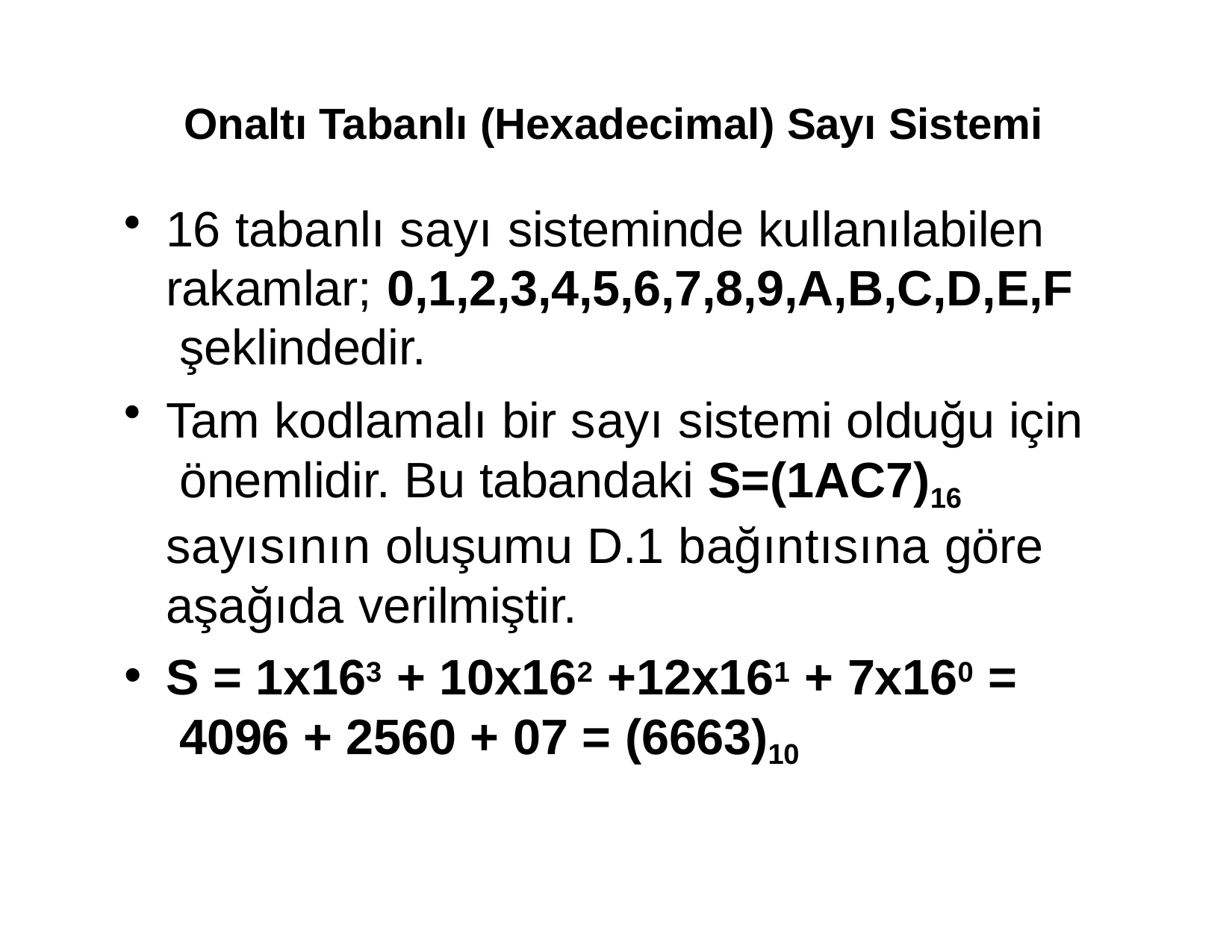

# Onaltı Tabanlı (Hexadecimal) Sayı Sistemi
16 tabanlı sayı sisteminde kullanılabilen  rakamlar; 0,1,2,3,4,5,6,7,8,9,A,B,C,D,E,F  şeklindedir.
Tam kodlamalı bir sayı sistemi olduğu için  önemlidir. Bu tabandaki S=(1AC7)16  sayısının oluşumu D.1 bağıntısına göre  aşağıda verilmiştir.
S = 1x163 + 10x162 +12x161 + 7x160 =  4096 + 2560 + 07 = (6663)10